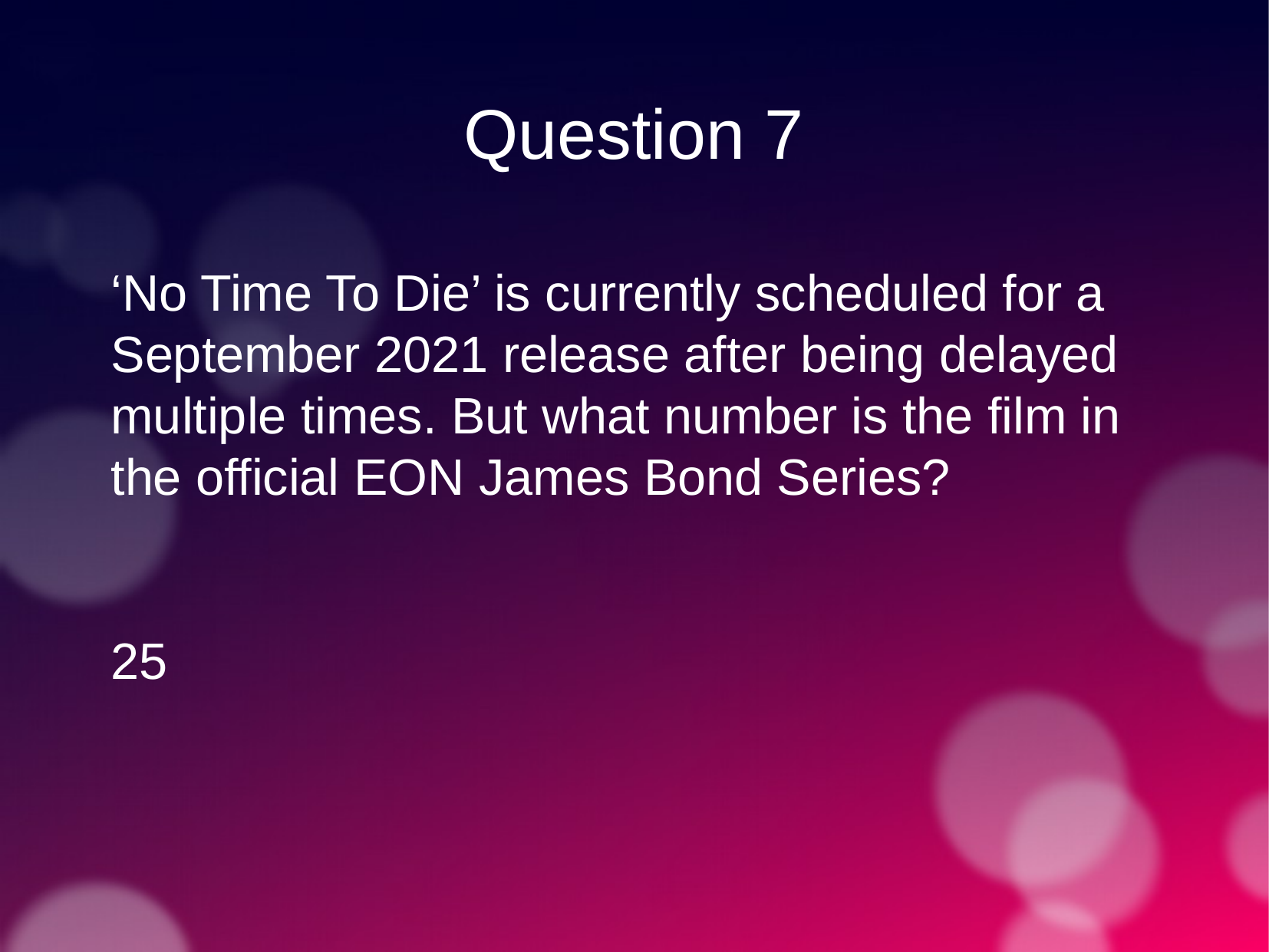

Question 7

‘No Time To Die’ is currently scheduled for a September 2021 release after being delayed multiple times. But what number is the film in the official EON James Bond Series?

25